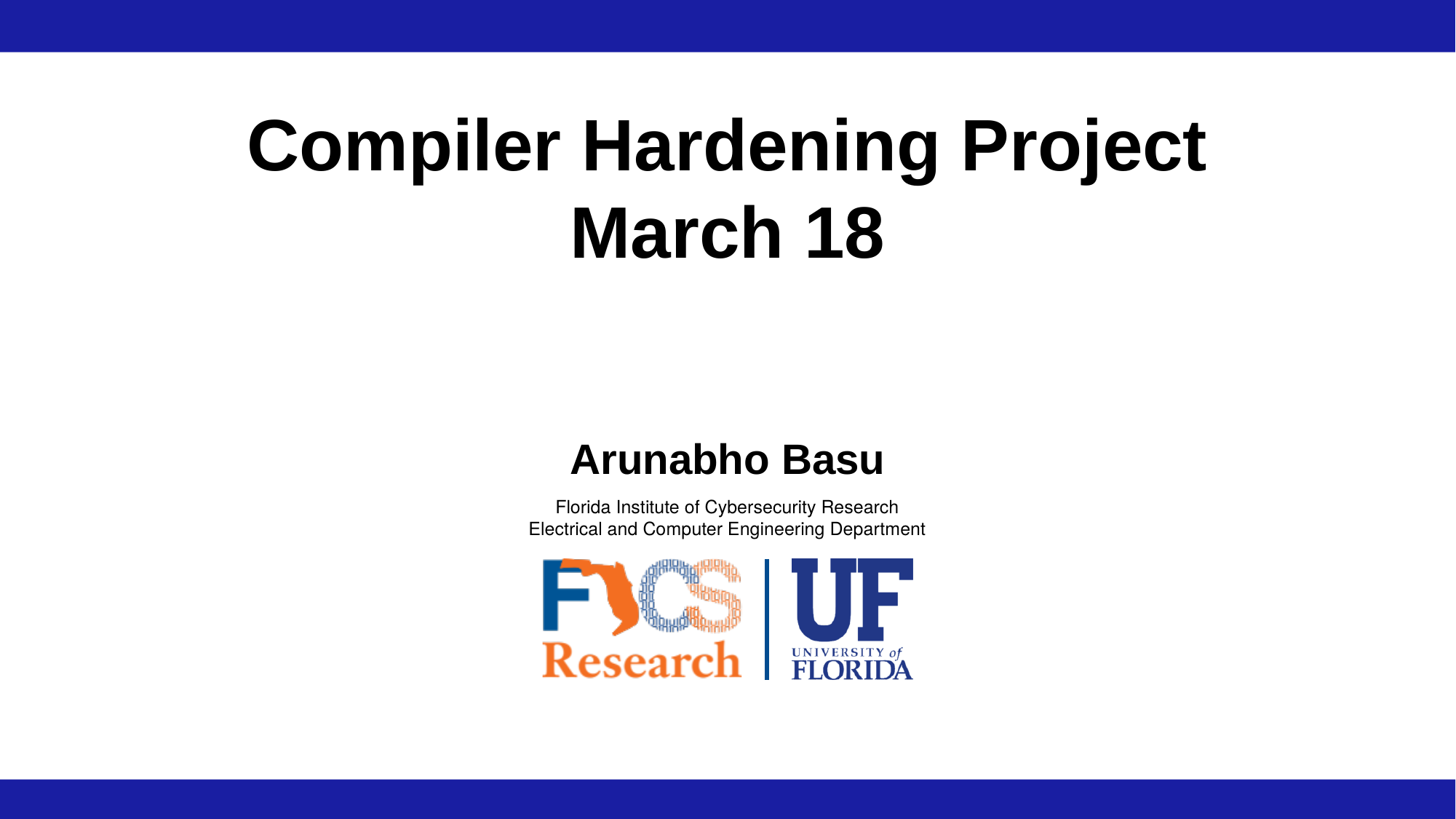

# Compiler Hardening Project March 18
Arunabho Basu
Florida Institute of Cybersecurity Research
Electrical and Computer Engineering Department